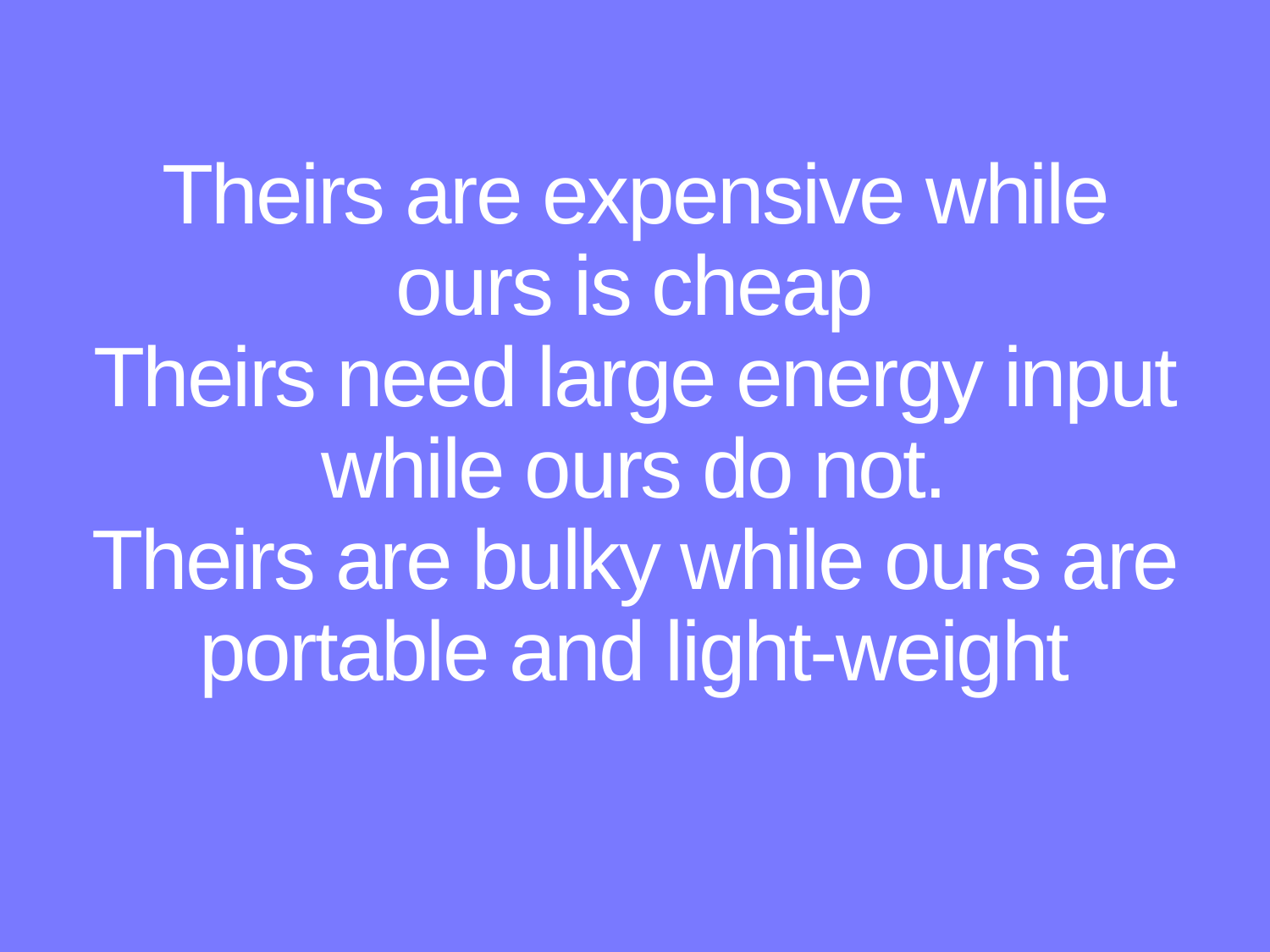

# Theirs are expensive while ours is cheap Theirs need large energy input while ours do not. Theirs are bulky while ours are portable and light-weight